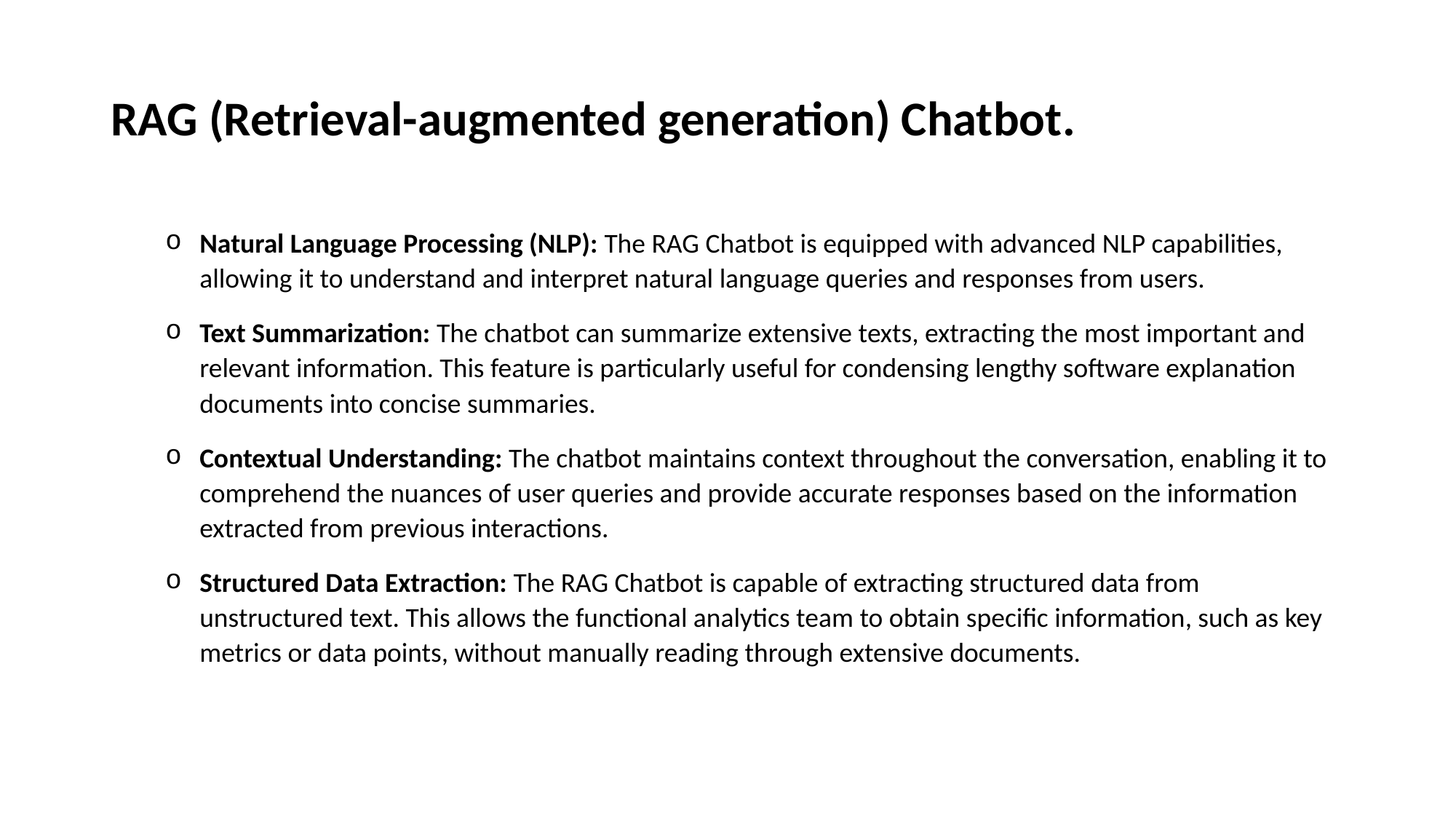

# RAG (Retrieval-augmented generation) Chatbot.
Natural Language Processing (NLP): The RAG Chatbot is equipped with advanced NLP capabilities, allowing it to understand and interpret natural language queries and responses from users.
Text Summarization: The chatbot can summarize extensive texts, extracting the most important and relevant information. This feature is particularly useful for condensing lengthy software explanation documents into concise summaries.
Contextual Understanding: The chatbot maintains context throughout the conversation, enabling it to comprehend the nuances of user queries and provide accurate responses based on the information extracted from previous interactions.
Structured Data Extraction: The RAG Chatbot is capable of extracting structured data from unstructured text. This allows the functional analytics team to obtain specific information, such as key metrics or data points, without manually reading through extensive documents.